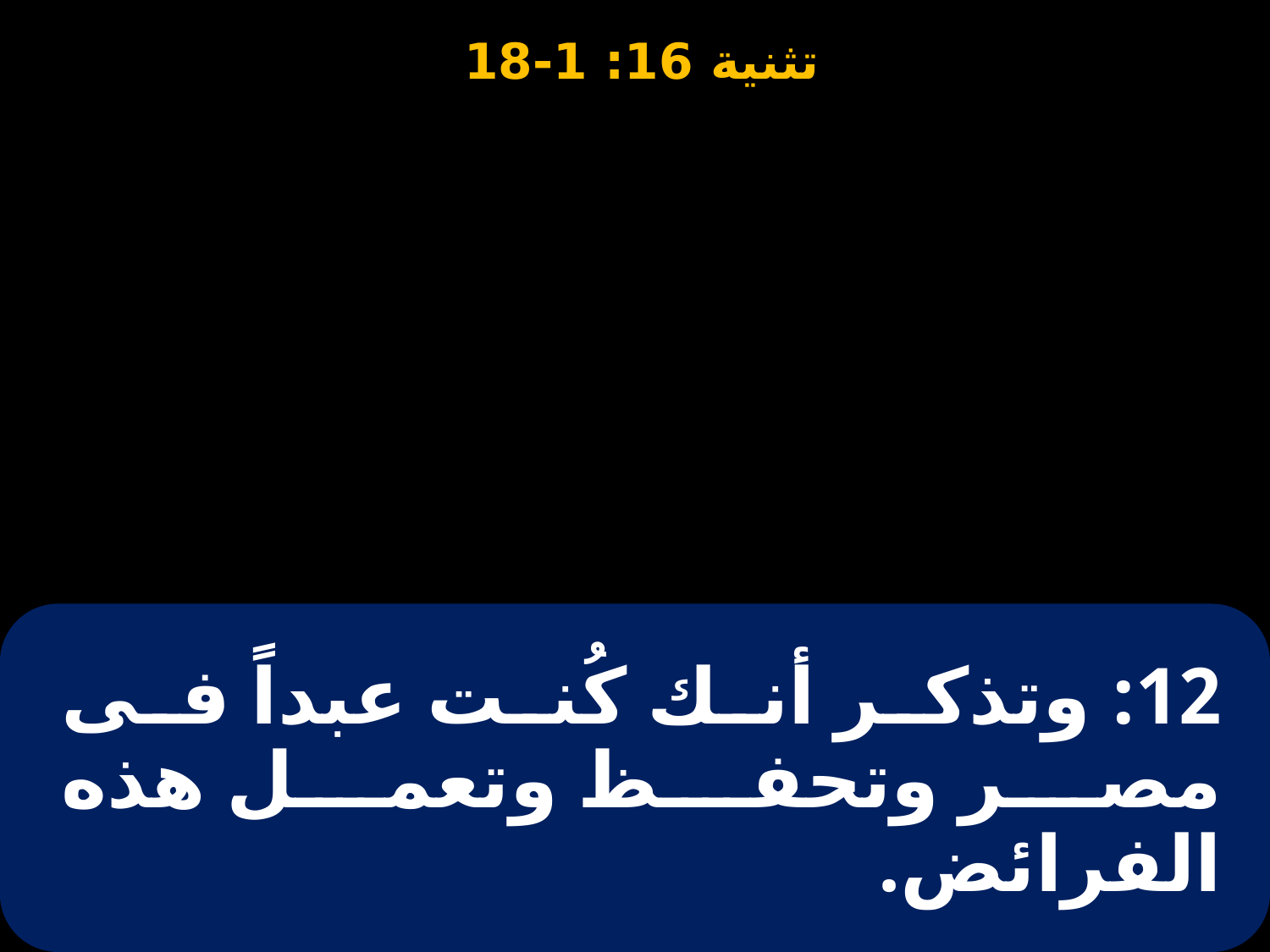

# 12: وتذكر أنك كُنت عبداً فى مصر وتحفظ وتعمل هذه الفرائض.